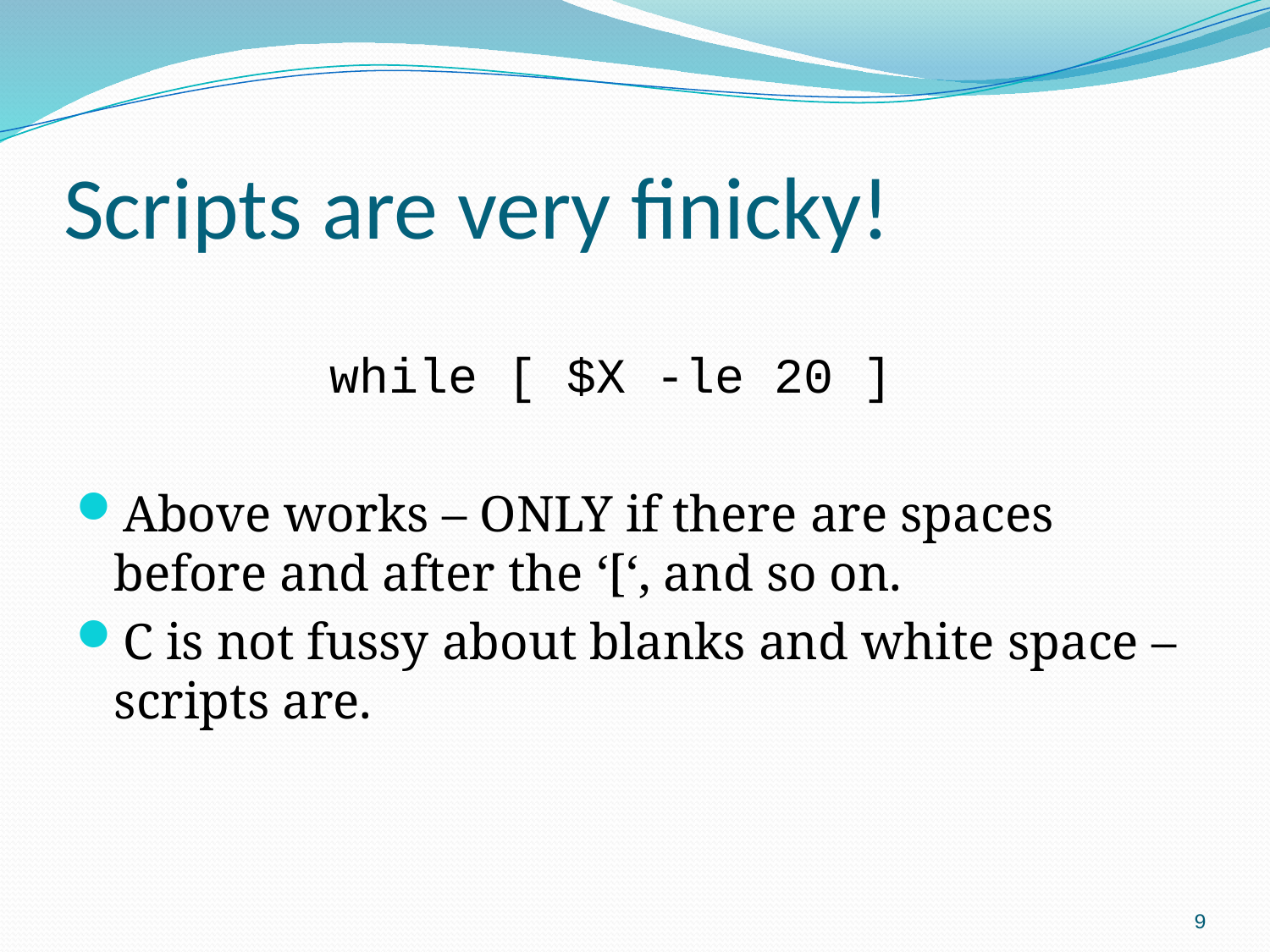

# Scripts are very finicky!

		while [ $X -le 20 ]

Above works – ONLY if there are spaces before and after the ‘[‘, and so on.
C is not fussy about blanks and white space – scripts are.

9